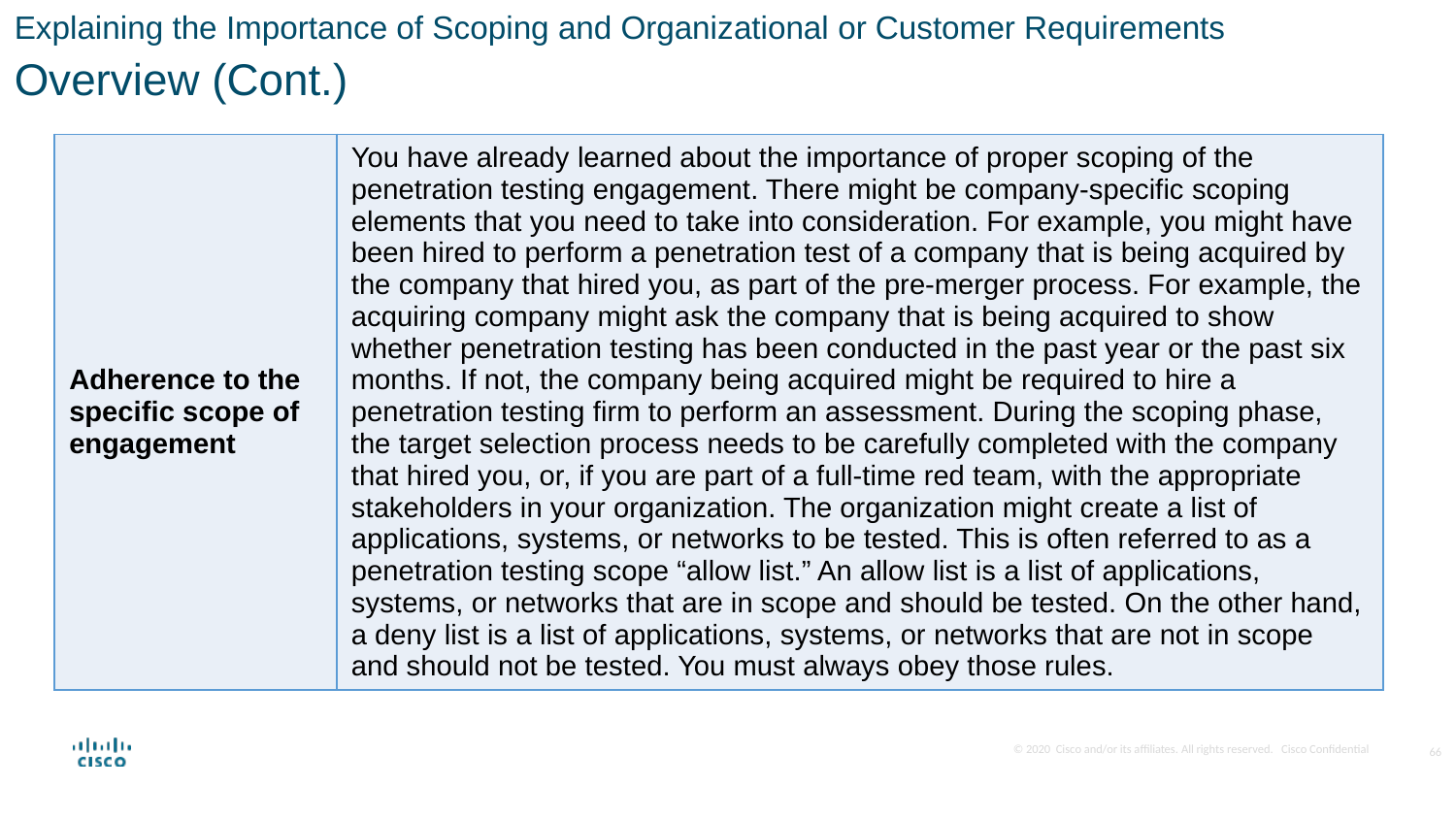

Explaining the Importance of Scoping and Organizational or Customer Requirements
Overview (Cont.)
| Adherence to the specific scope of engagement | You have already learned about the importance of proper scoping of the penetration testing engagement. There might be company-specific scoping elements that you need to take into consideration. For example, you might have been hired to perform a penetration test of a company that is being acquired by the company that hired you, as part of the pre-merger process. For example, the acquiring company might ask the company that is being acquired to show whether penetration testing has been conducted in the past year or the past six months. If not, the company being acquired might be required to hire a penetration testing firm to perform an assessment. During the scoping phase, the target selection process needs to be carefully completed with the company that hired you, or, if you are part of a full-time red team, with the appropriate stakeholders in your organization. The organization might create a list of applications, systems, or networks to be tested. This is often referred to as a penetration testing scope “allow list.” An allow list is a list of applications, systems, or networks that are in scope and should be tested. On the other hand, a deny list is a list of applications, systems, or networks that are not in scope and should not be tested. You must always obey those rules. |
| --- | --- |
66